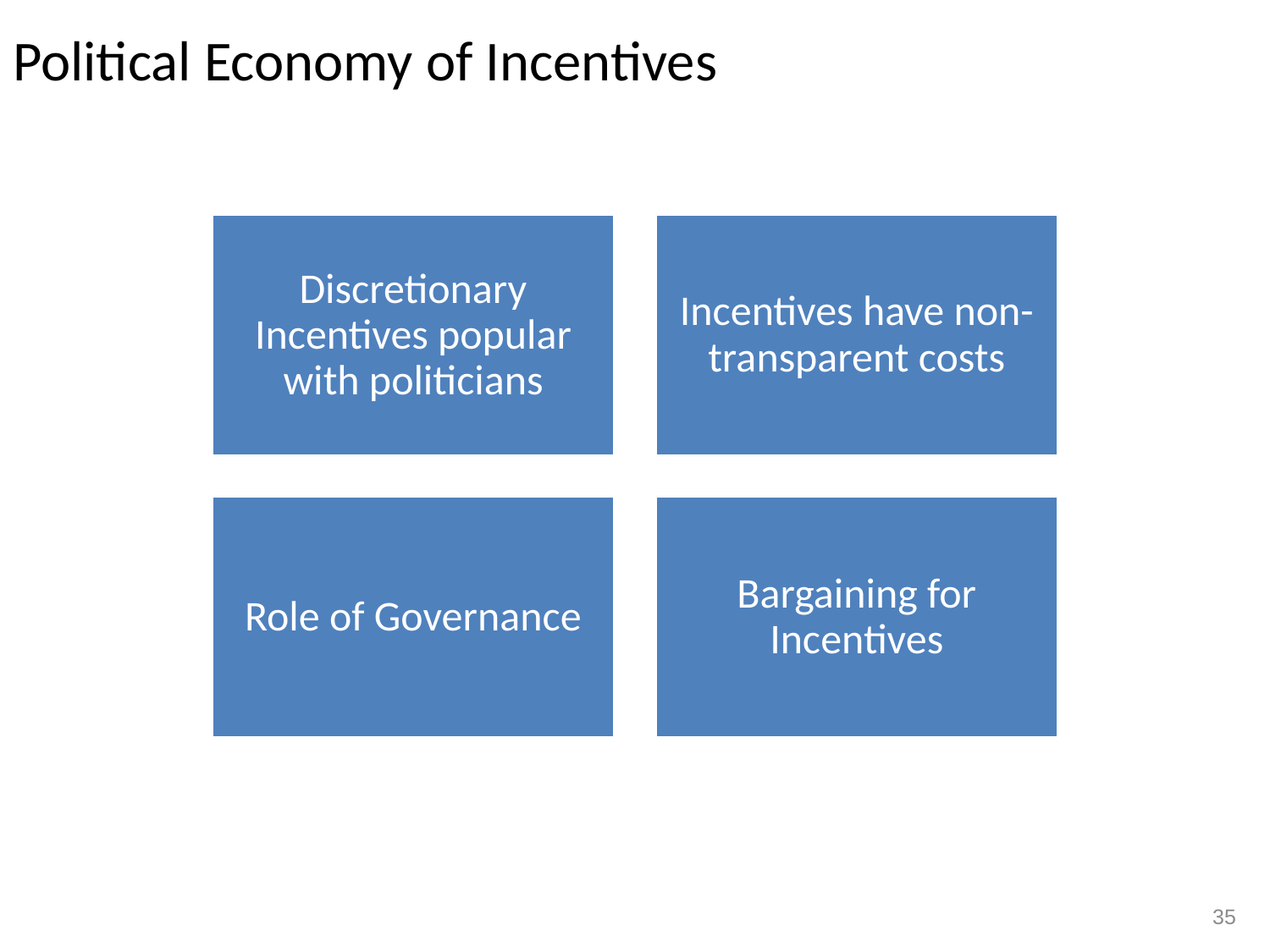

# Political Economy of Incentives
Discretionary Incentives popular with politicians
Incentives have non-transparent costs
Role of Governance
Bargaining for Incentives
35